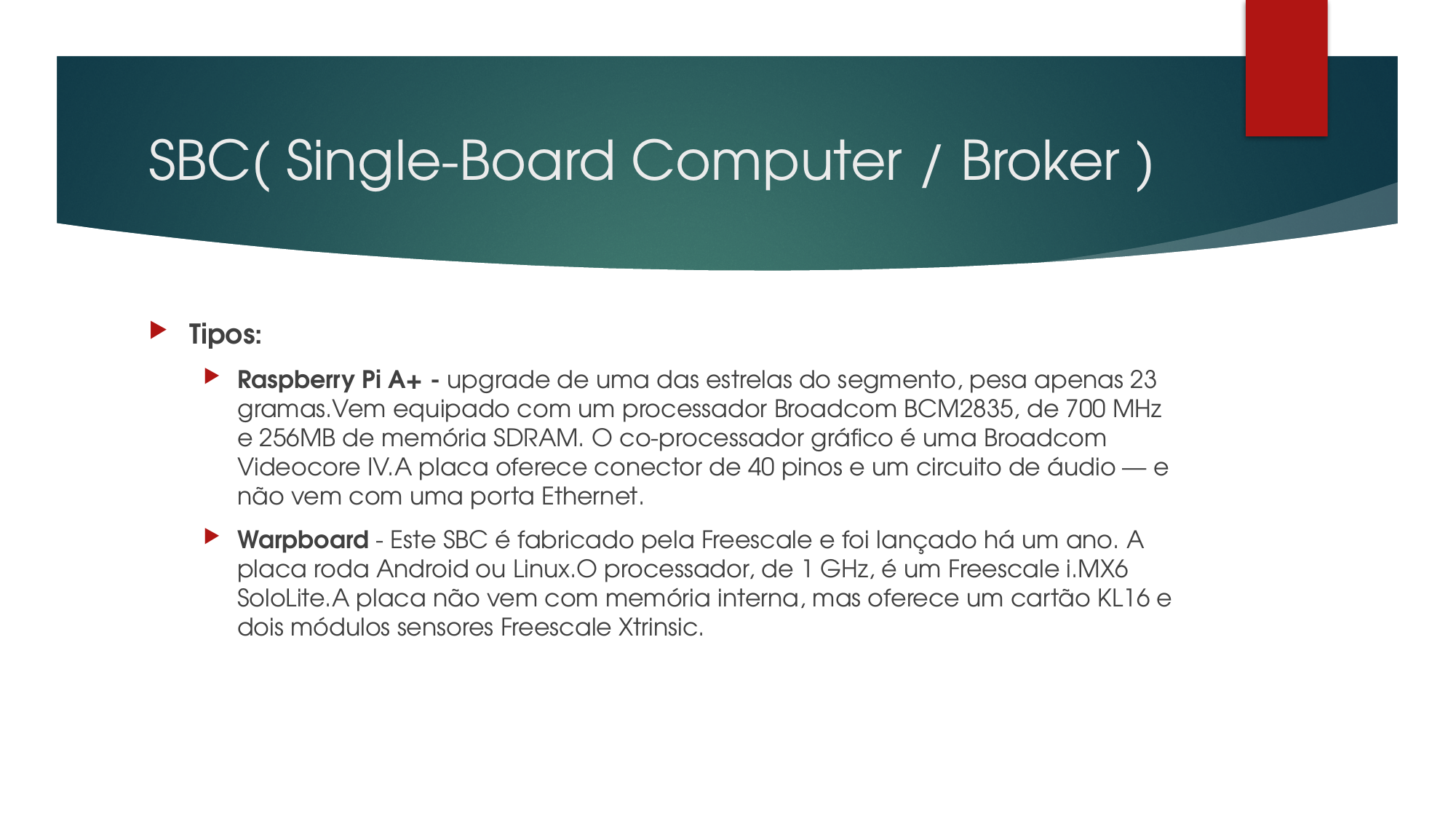

# SBC( Single-Board Computer / Broker )
Tipos:
Raspberry Pi A+ - upgrade de uma das estrelas do segmento, pesa apenas 23 gramas.Vem equipado com um processador Broadcom BCM2835, de 700 MHz e 256MB de memória SDRAM. O co-processador gráfico é uma Broadcom Videocore IV.A placa oferece conector de 40 pinos e um circuito de áudio — e não vem com uma porta Ethernet.
Warpboard - Este SBC é fabricado pela Freescale e foi lançado há um ano. A placa roda Android ou Linux.O processador, de 1 GHz, é um Freescale i.MX6 SoloLite.A placa não vem com memória interna, mas oferece um cartão KL16 e dois módulos sensores Freescale Xtrinsic.